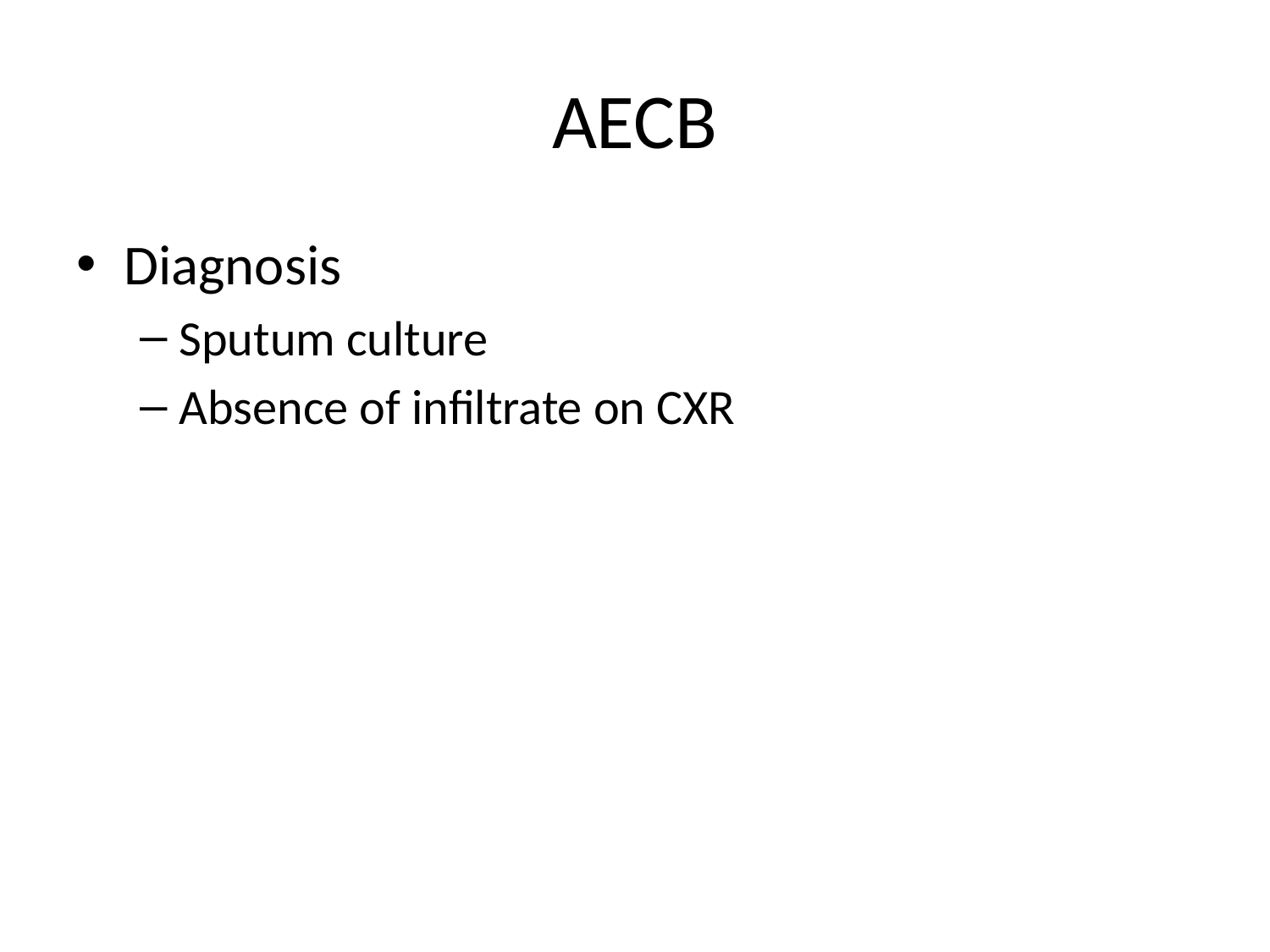

# AECB
Diagnosis
Sputum culture
Absence of infiltrate on CXR